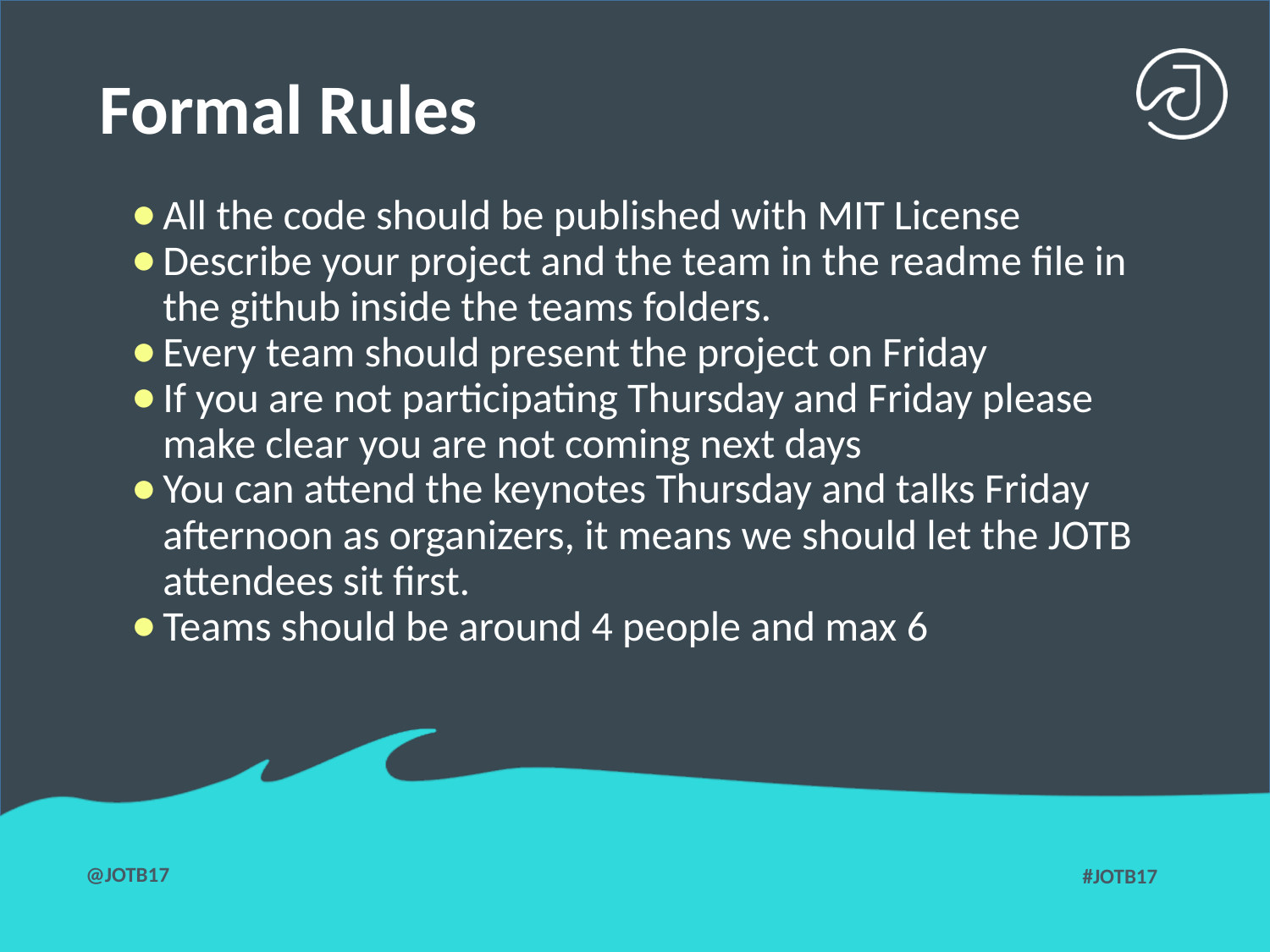

# Formal Rules
All the code should be published with MIT License
Describe your project and the team in the readme file in the github inside the teams folders.
Every team should present the project on Friday
If you are not participating Thursday and Friday please make clear you are not coming next days
You can attend the keynotes Thursday and talks Friday afternoon as organizers, it means we should let the JOTB attendees sit first.
Teams should be around 4 people and max 6